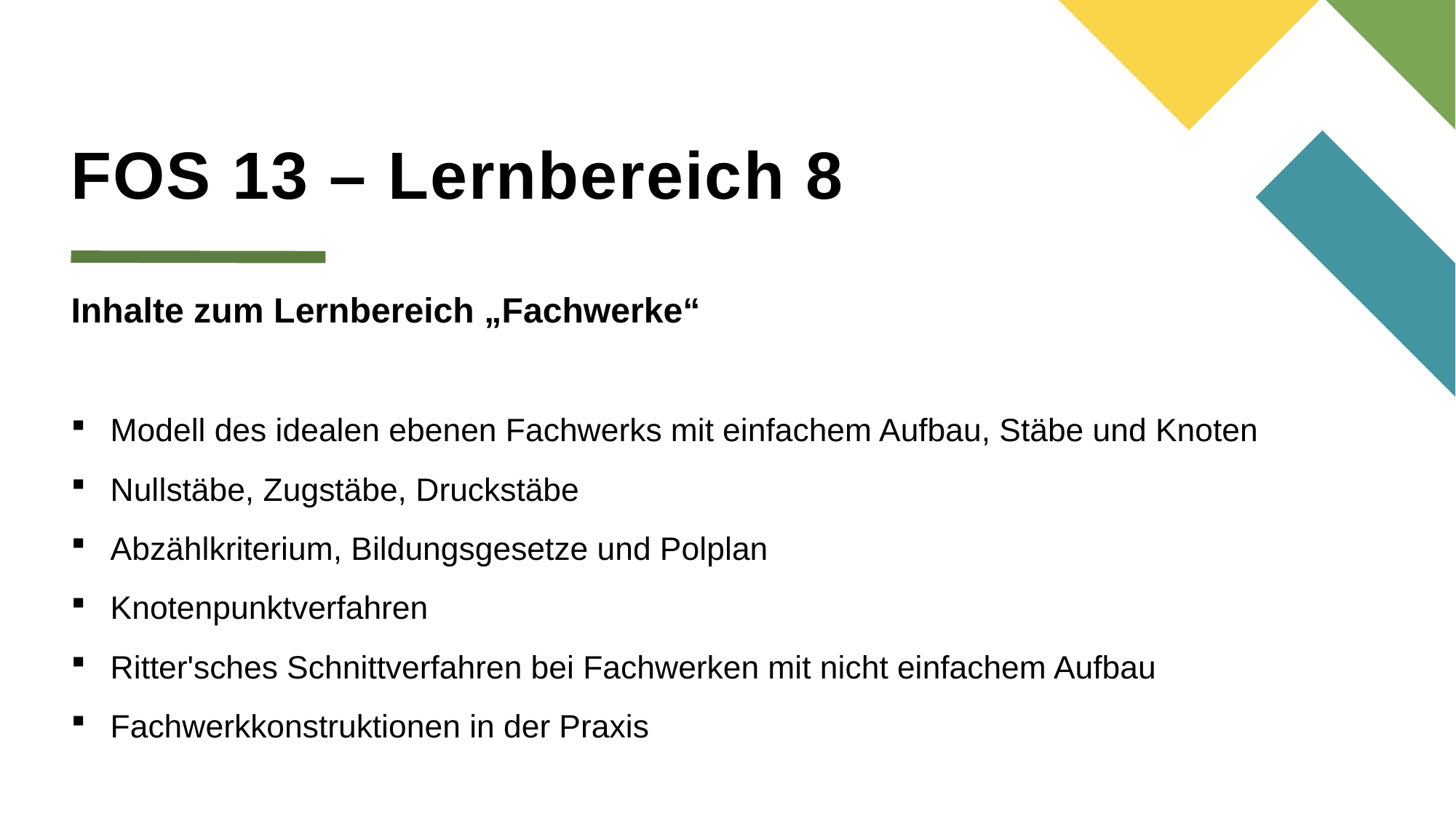

# FOS 13 – Lernbereich 8
Inhalte zum Lernbereich „Fachwerke“

Modell des idealen ebenen Fachwerks mit einfachem Aufbau, Stäbe und Knoten
Nullstäbe, Zugstäbe, Druckstäbe
Abzählkriterium, Bildungsgesetze und Polplan
Knotenpunktverfahren
Ritter'sches Schnittverfahren bei Fachwerken mit nicht einfachem Aufbau
Fachwerkkonstruktionen in der Praxis